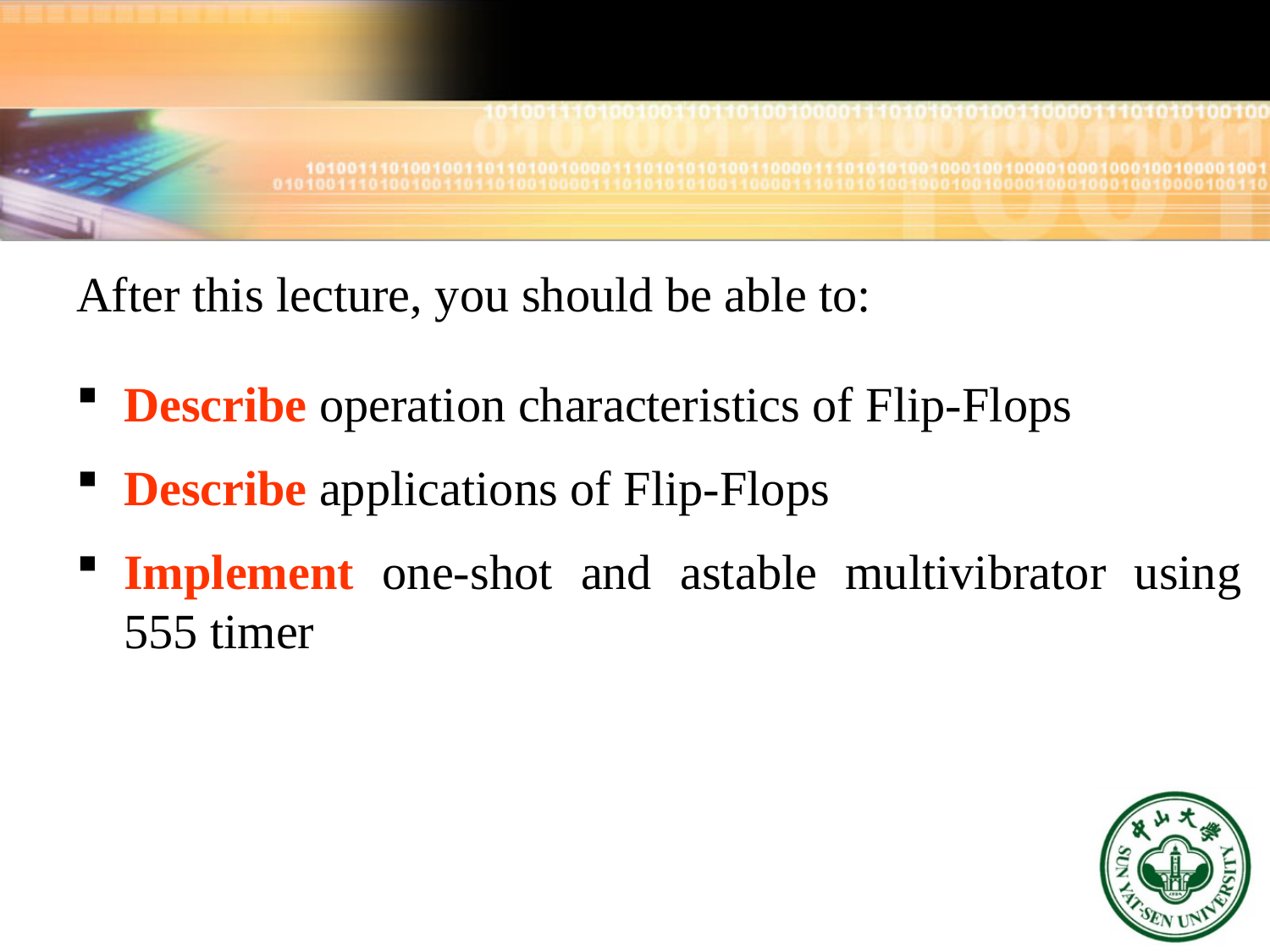

After this lecture, you should be able to:

Describe operation characteristics of Flip-Flops
Describe applications of Flip-Flops
Implement one-shot and astable multivibrator using 555 timer